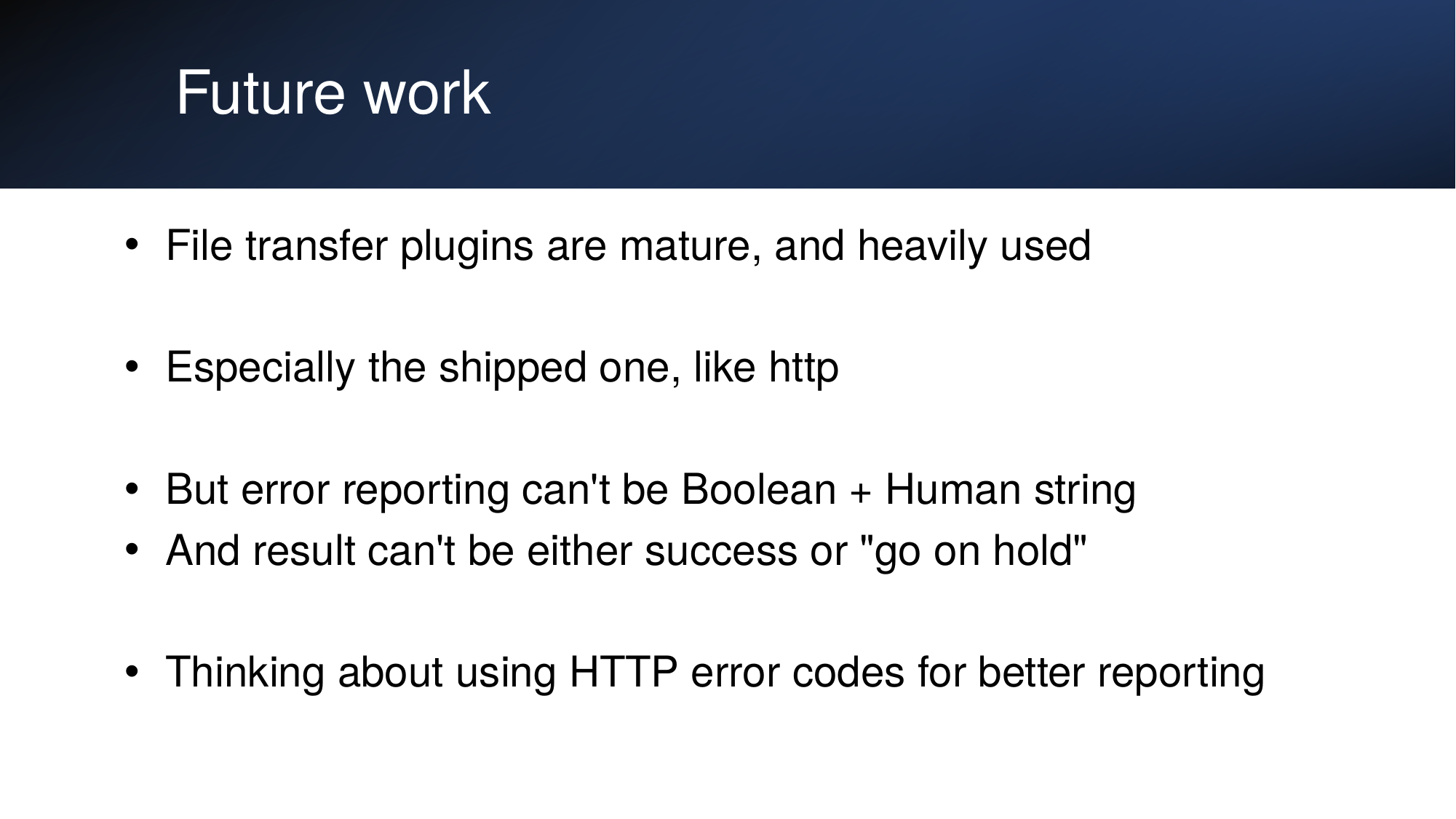

# Future work
File transfer plugins are mature, and heavily used

Especially the shipped one, like http

But error reporting can't be Boolean + Human string
And result can't be either success or "go on hold"

Thinking about using HTTP error codes for better reporting